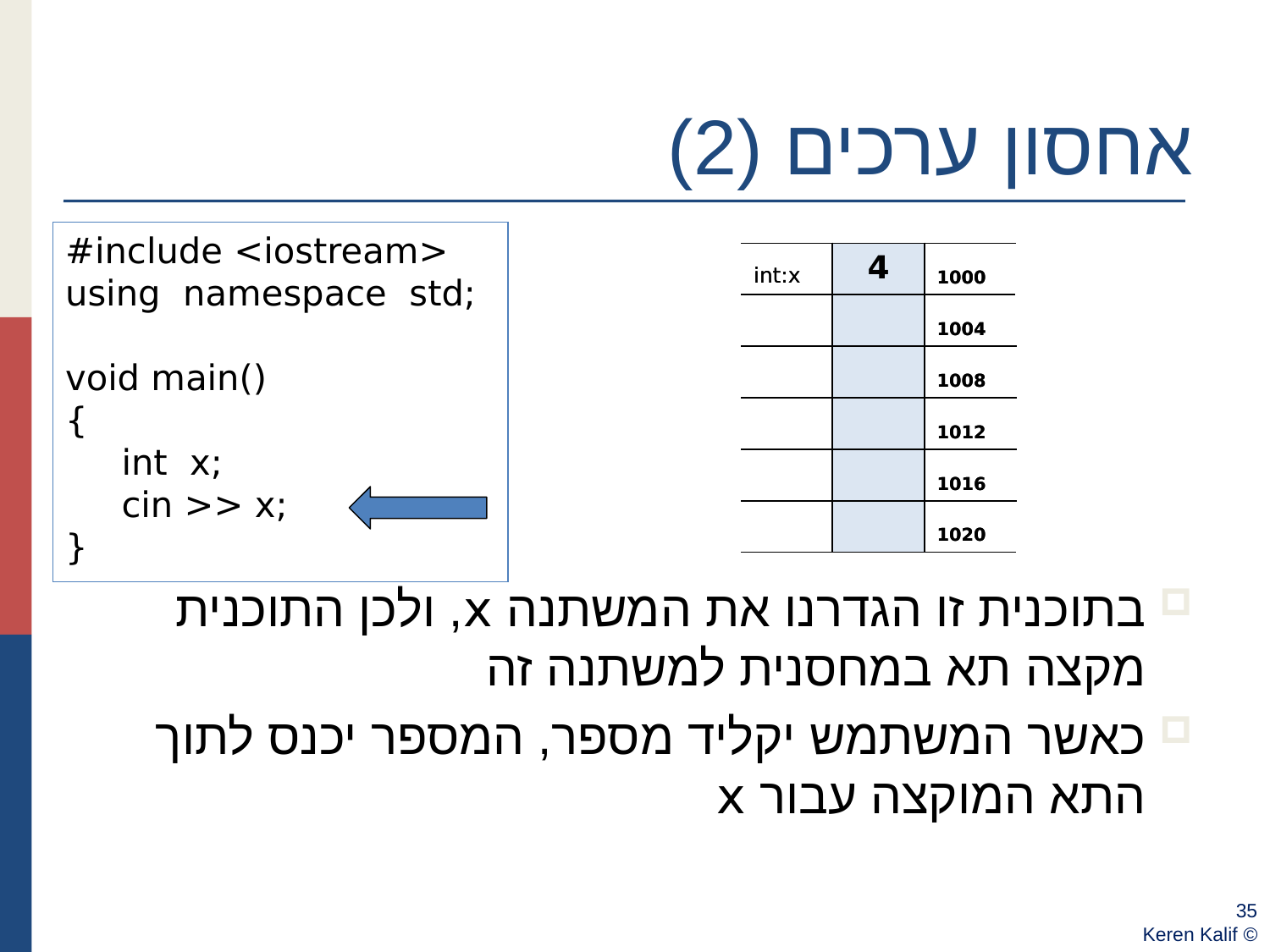

# אחסון ערכים (2)
#include <iostream>
using  namespace  std;

void main()
{
     int  x;
     cin >> x;
}

בתוכנית זו הגדרנו את המשתנה x, ולכן התוכנית מקצה תא במחסנית למשתנה זה
כאשר המשתמש יקליד מספר, המספר יכנס לתוך התא המוקצה עבור x

| int:x |  | 1000 |
| --- | --- | --- |
|  |  | 1004 |
|  |  | 1008 |
|  |  | 1012 |
|  |  | 1016 |
|  |  | 1020 |
| int:x | 4 | 1000 |
| --- | --- | --- |
|  |  | 1004 |
|  |  | 1008 |
|  |  | 1012 |
|  |  | 1016 |
|  |  | 1020 |